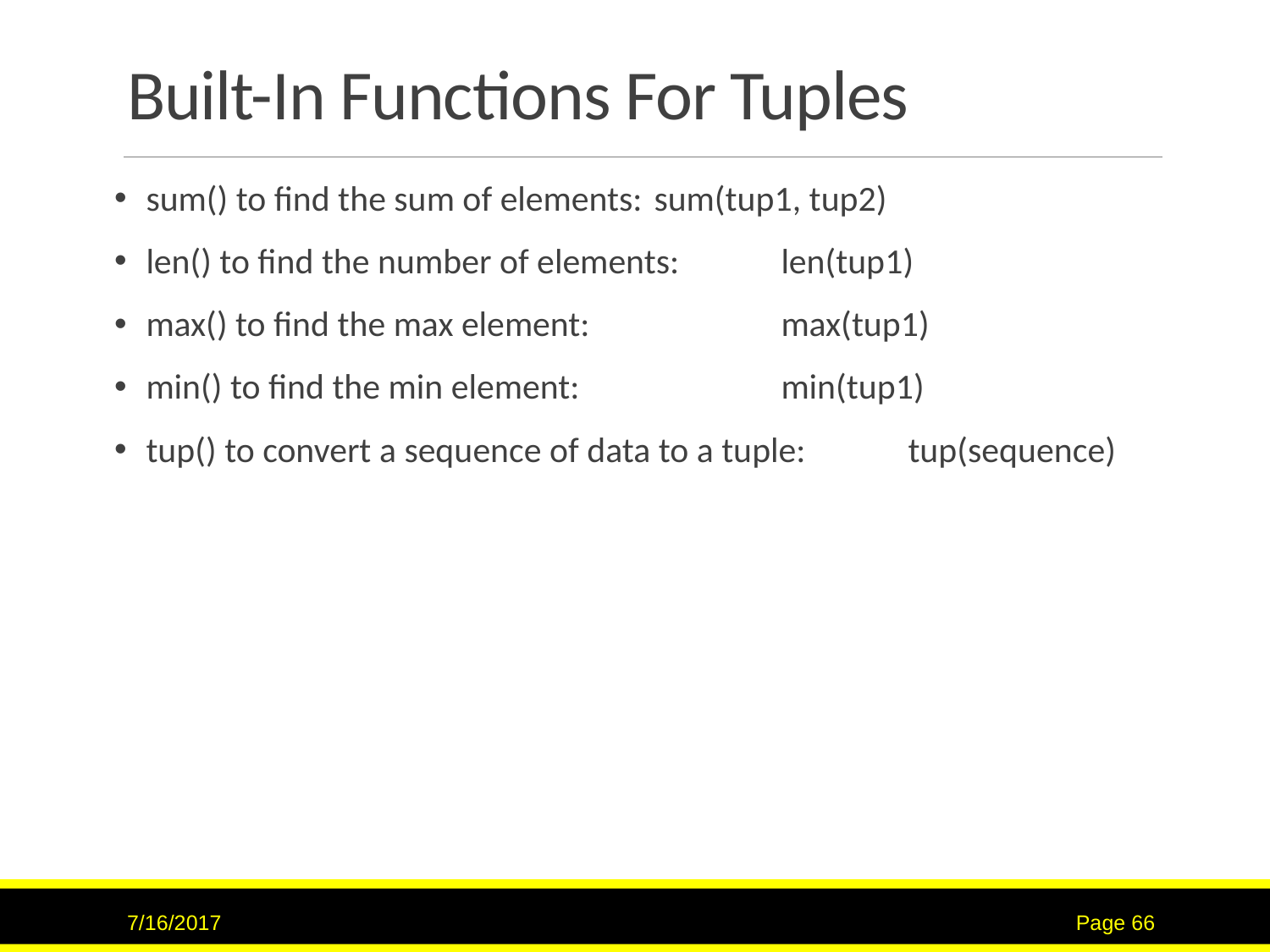

# Built-In Functions For Tuples
sum() to find the sum of elements:	sum(tup1, tup2)
len() to find the number of elements:	len(tup1)
max() to find the max element:		max(tup1)
min() to find the min element:		min(tup1)
tup() to convert a sequence of data to a tuple: 	tup(sequence)

7/16/2017
Page 66